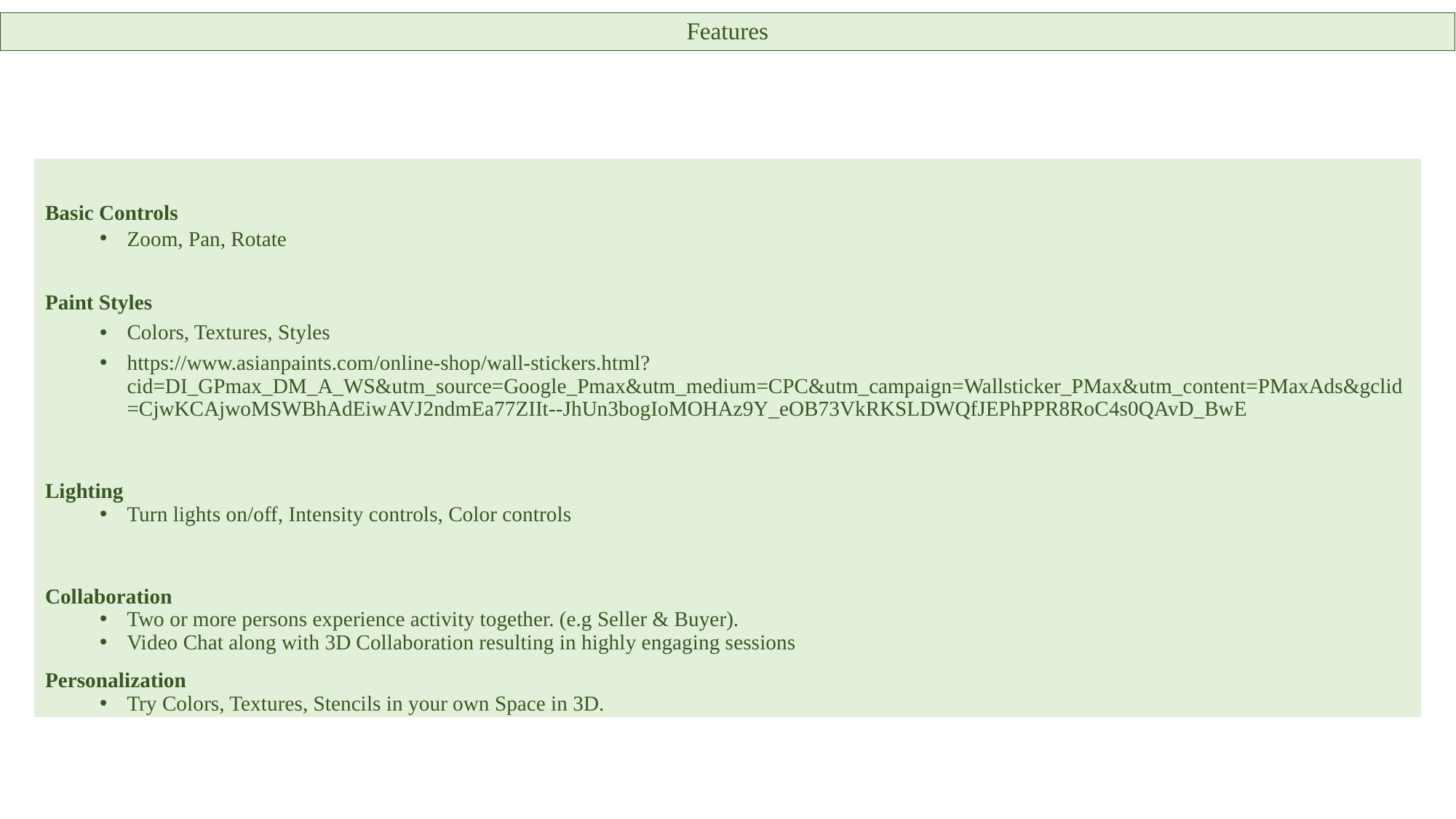

Features

Basic Controls
Zoom, Pan, Rotate

Paint Styles
Colors, Textures, Styles
https://www.asianpaints.com/online-shop/wall-stickers.html?cid=DI_GPmax_DM_A_WS&utm_source=Google_Pmax&utm_medium=CPC&utm_campaign=Wallsticker_PMax&utm_content=PMaxAds&gclid=CjwKCAjwoMSWBhAdEiwAVJ2ndmEa77ZIIt--JhUn3bogIoMOHAz9Y_eOB73VkRKSLDWQfJEPhPPR8RoC4s0QAvD_BwE

Lighting
Turn lights on/off, Intensity controls, Color controls

Collaboration
Two or more persons experience activity together. (e.g Seller & Buyer).
Video Chat along with 3D Collaboration resulting in highly engaging sessions
Personalization
Try Colors, Textures, Stencils in your own Space in 3D.